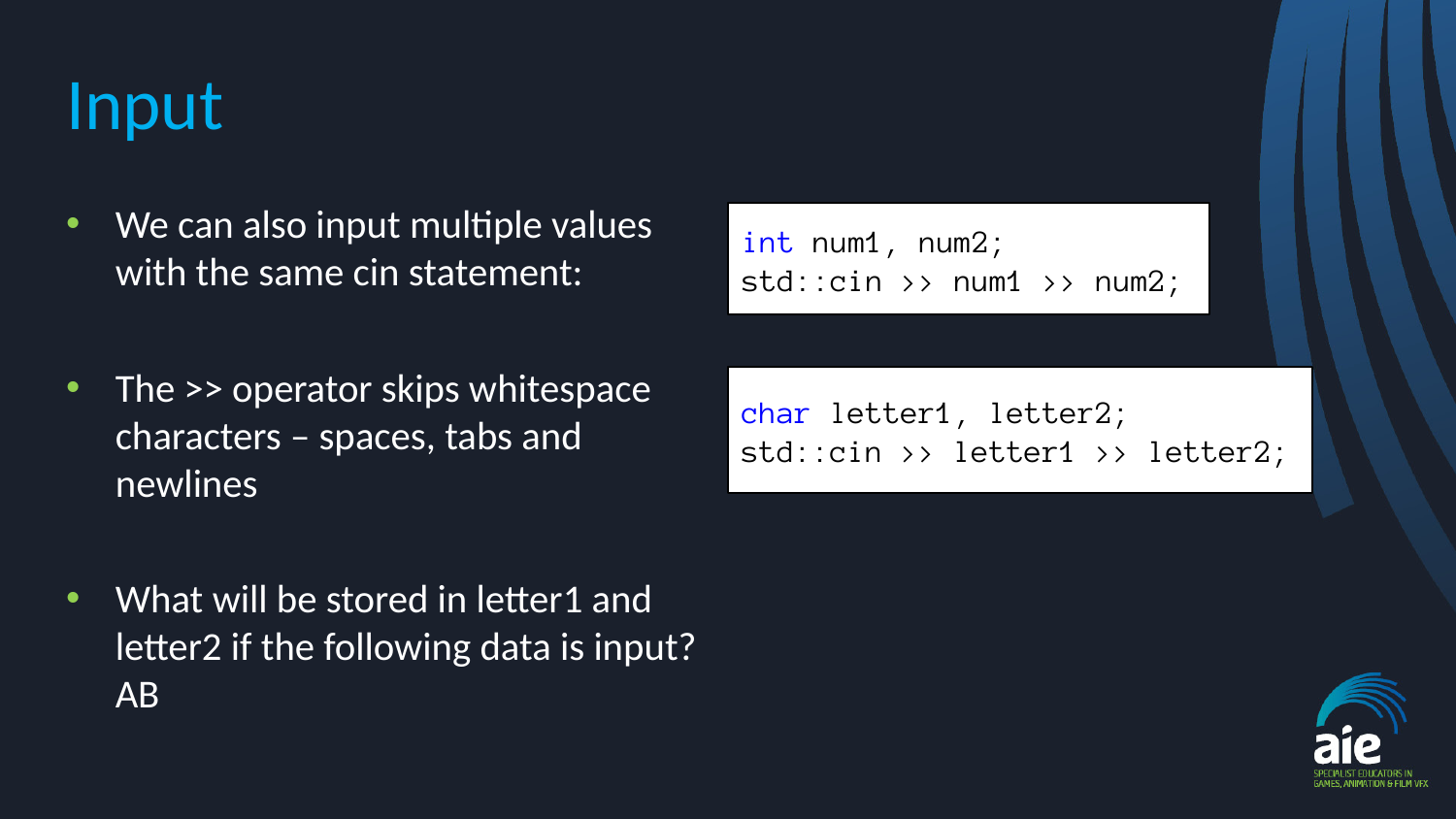

# Input
We can also input multiple values with the same cin statement:

The >> operator skips whitespace characters – spaces, tabs and newlines

What will be stored in letter1 and letter2 if the following data is input? AB
int num1, num2;
std::cin >> num1 >> num2;
char letter1, letter2;
std::cin >> letter1 >> letter2;